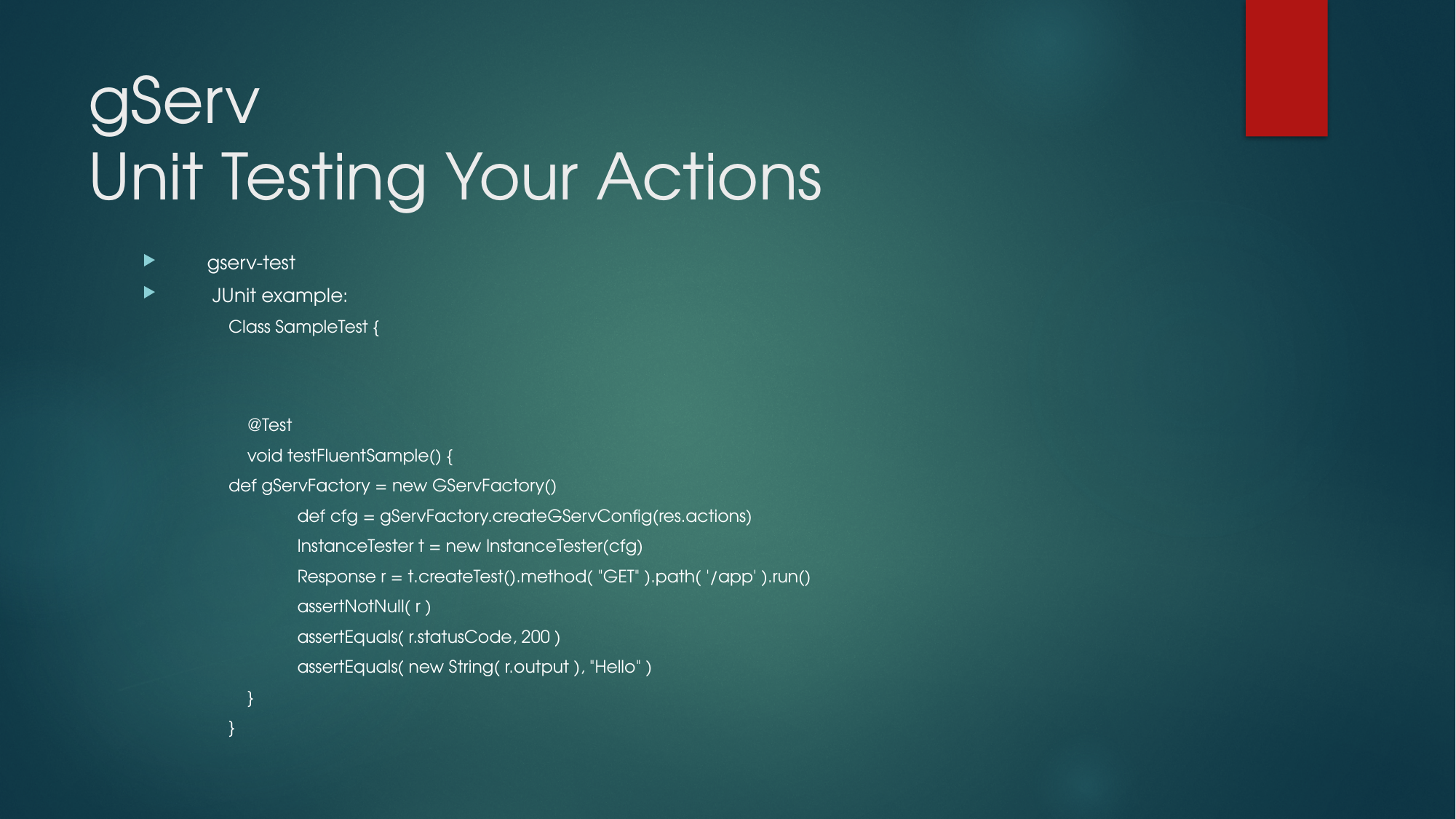

# gServ Unit Testing Your Actions
gserv-test
 JUnit example:
Class SampleTest {
    GServResource  res =  GServ.Resource("/app"){
    	 get ('/'){
            		header("Content-Type", "text/plain")
            		write "Hello"
        	}
    }
    @Test
    void testFluentSample() {
	def gServFactory = new GServFactory()
        	def cfg = gServFactory.createGServConfig(res.actions)
        	InstanceTester t = new InstanceTester(cfg)
        	Response r = t.createTest().method( "GET" ).path( '/app' ).run()
        	assertNotNull( r )
        	assertEquals( r.statusCode, 200 )
        	assertEquals( new String( r.output ), "Hello" )
    }
}